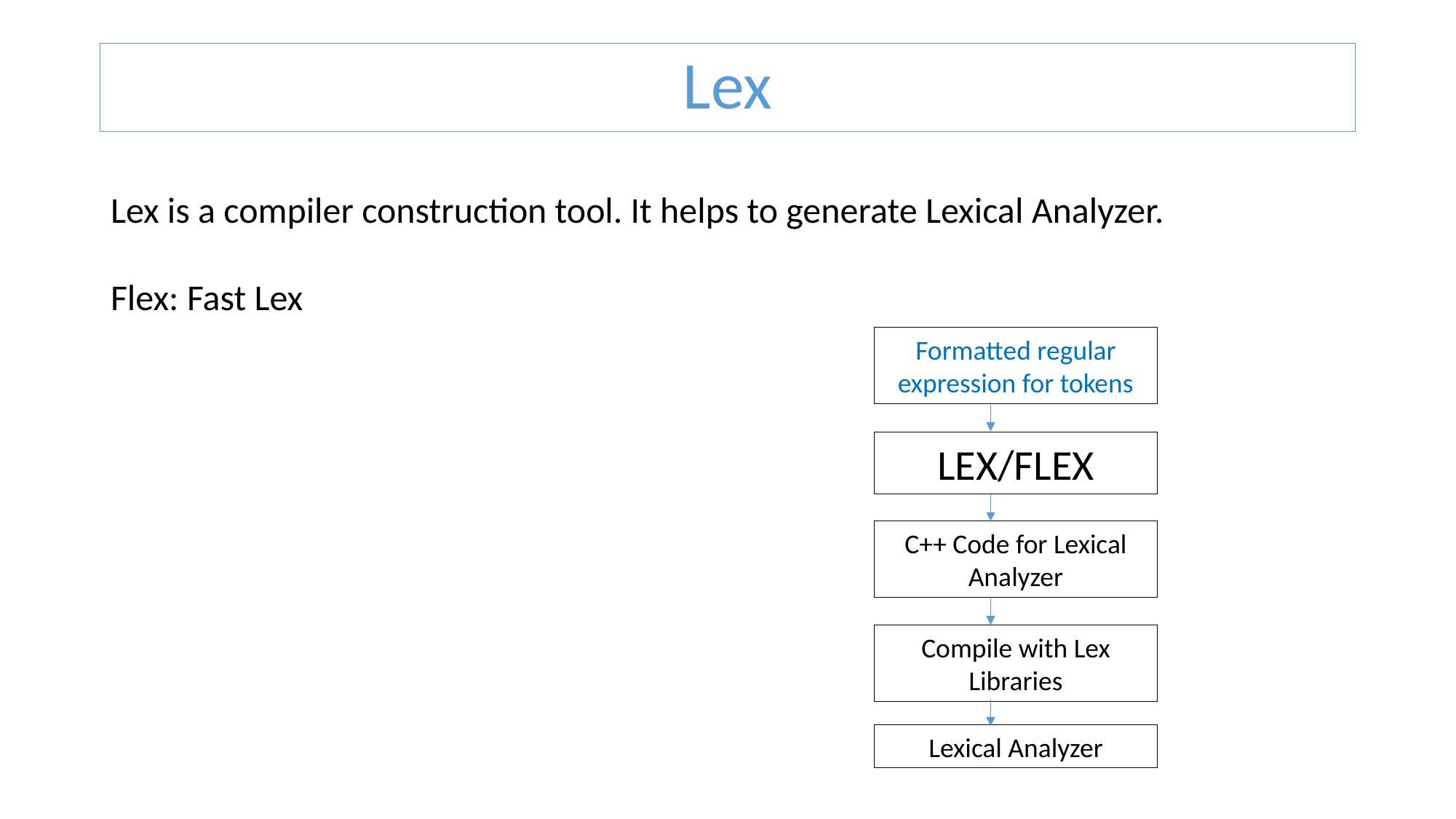

# Lex
Lex is a compiler construction tool. It helps to generate Lexical Analyzer.

Flex: Fast Lex
Formatted regular expression for tokens
LEX/FLEX
C++ Code for Lexical Analyzer
Compile with Lex Libraries
Lexical Analyzer